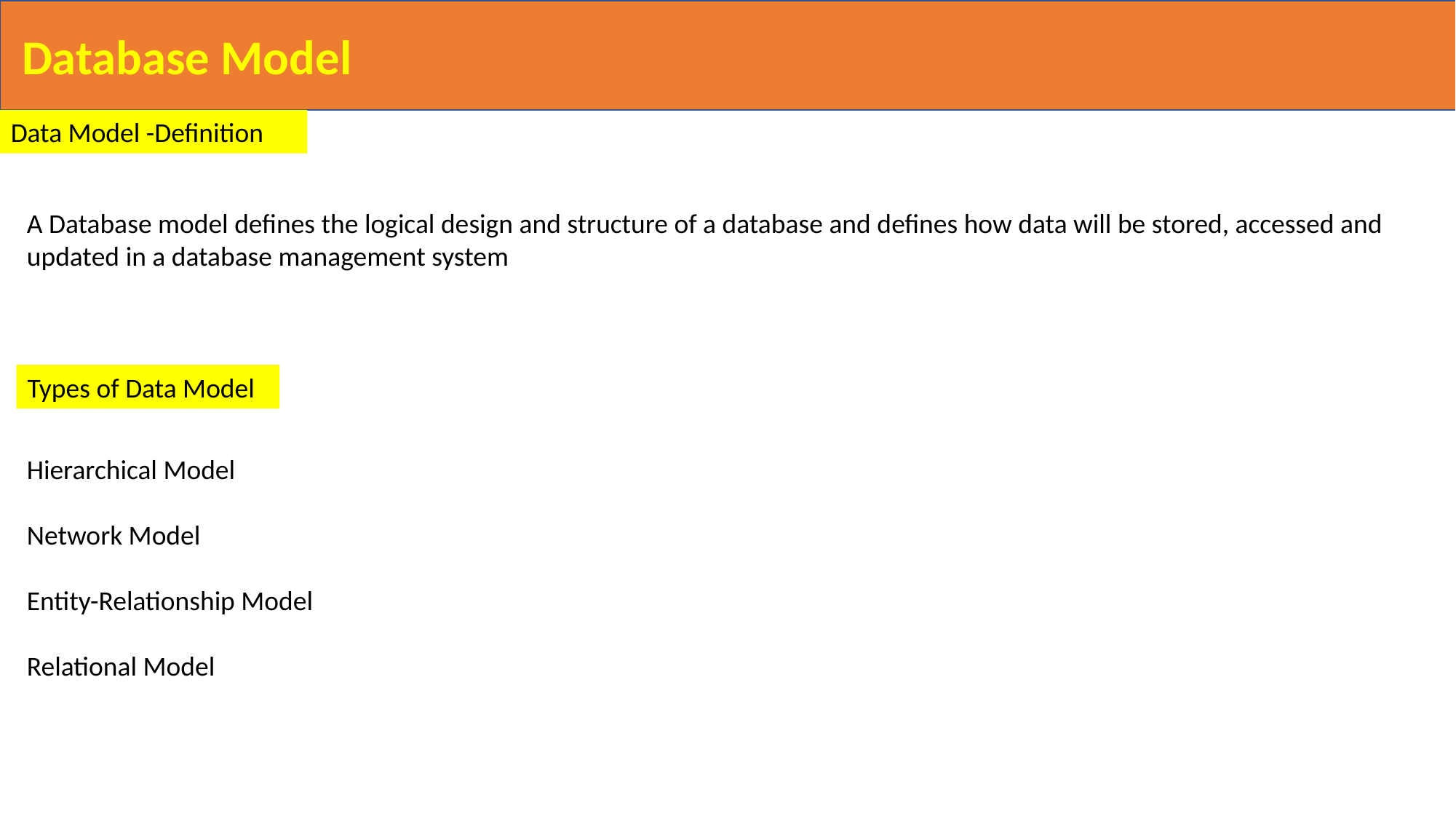

Database Model
Data Model -Definition
A Database model defines the logical design and structure of a database and defines how data will be stored, accessed and updated in a database management system
Types of Data Model
Hierarchical Model

Network Model

Entity-Relationship Model

Relational Model